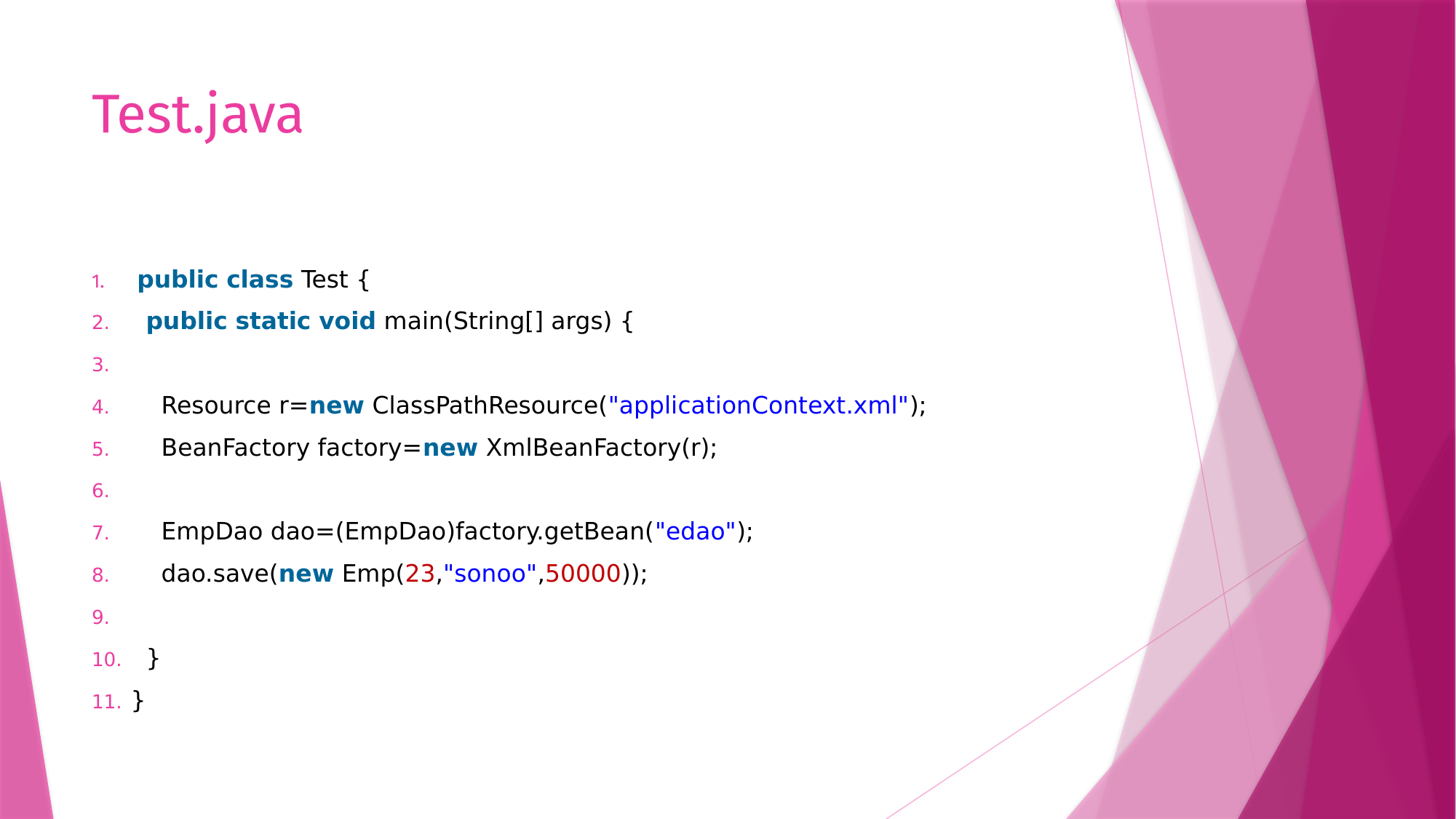

# Test.java
 public class Test {
  public static void main(String[] args) {

    Resource r=new ClassPathResource("applicationContext.xml");
    BeanFactory factory=new XmlBeanFactory(r);

    EmpDao dao=(EmpDao)factory.getBean("edao");
    dao.save(new Emp(23,"sonoo",50000));

  }
}